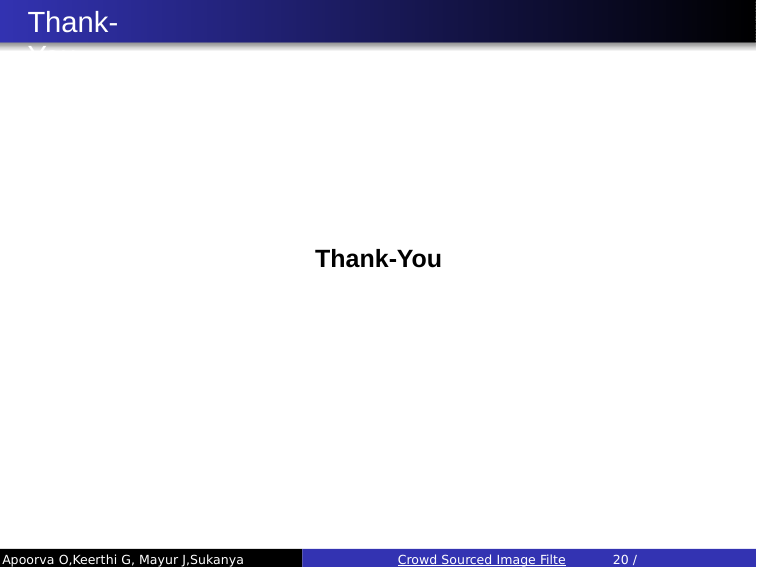

Thank-You
Thank-You

Apoorva O,Keerthi G, Mayur J,Sukanya N,Dr.Uma M
Crowd Sourced Image Filtering
20 / 20